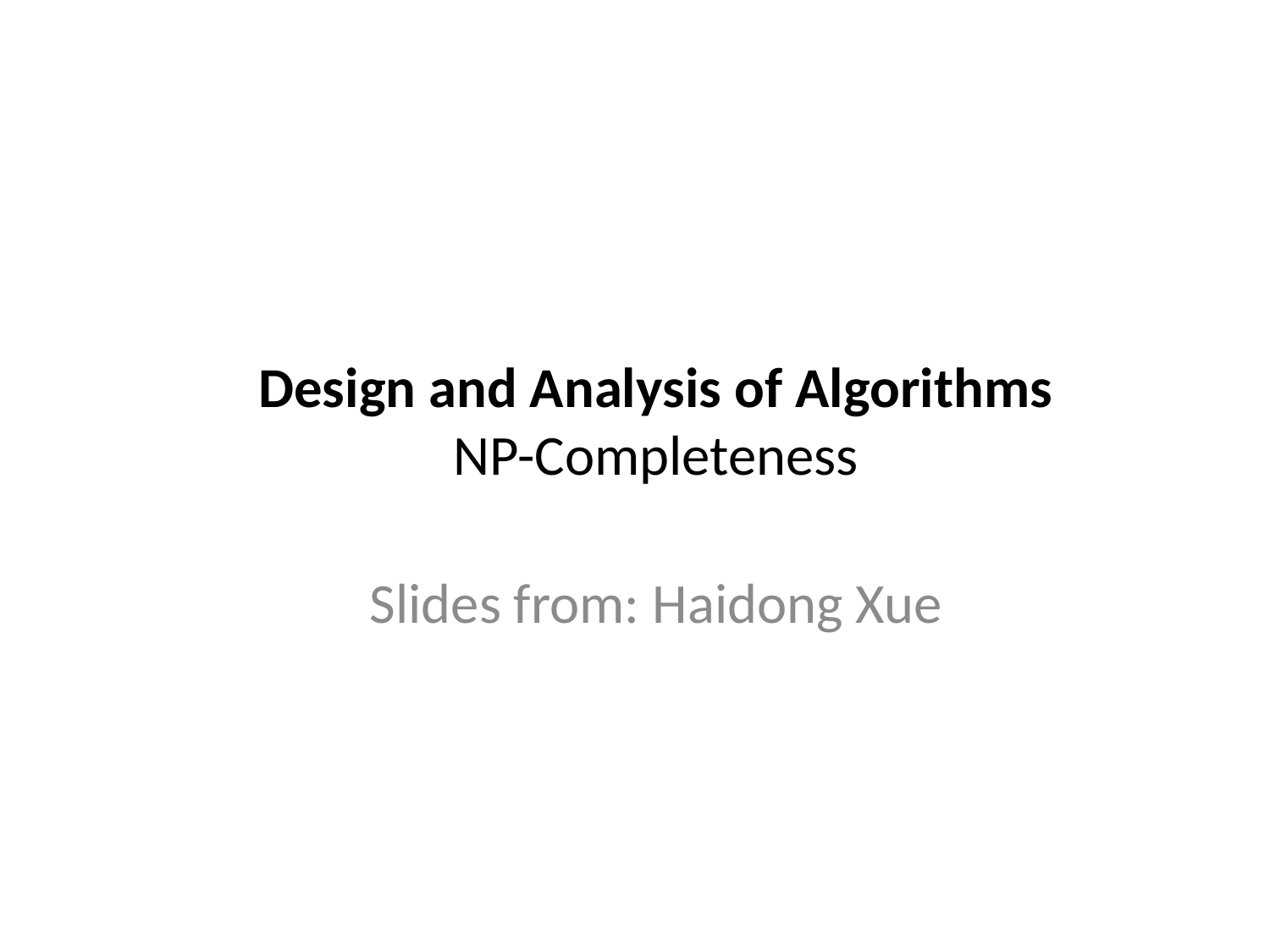

Design and Analysis of Algorithms
NP-Completeness
Slides from: Haidong Xue